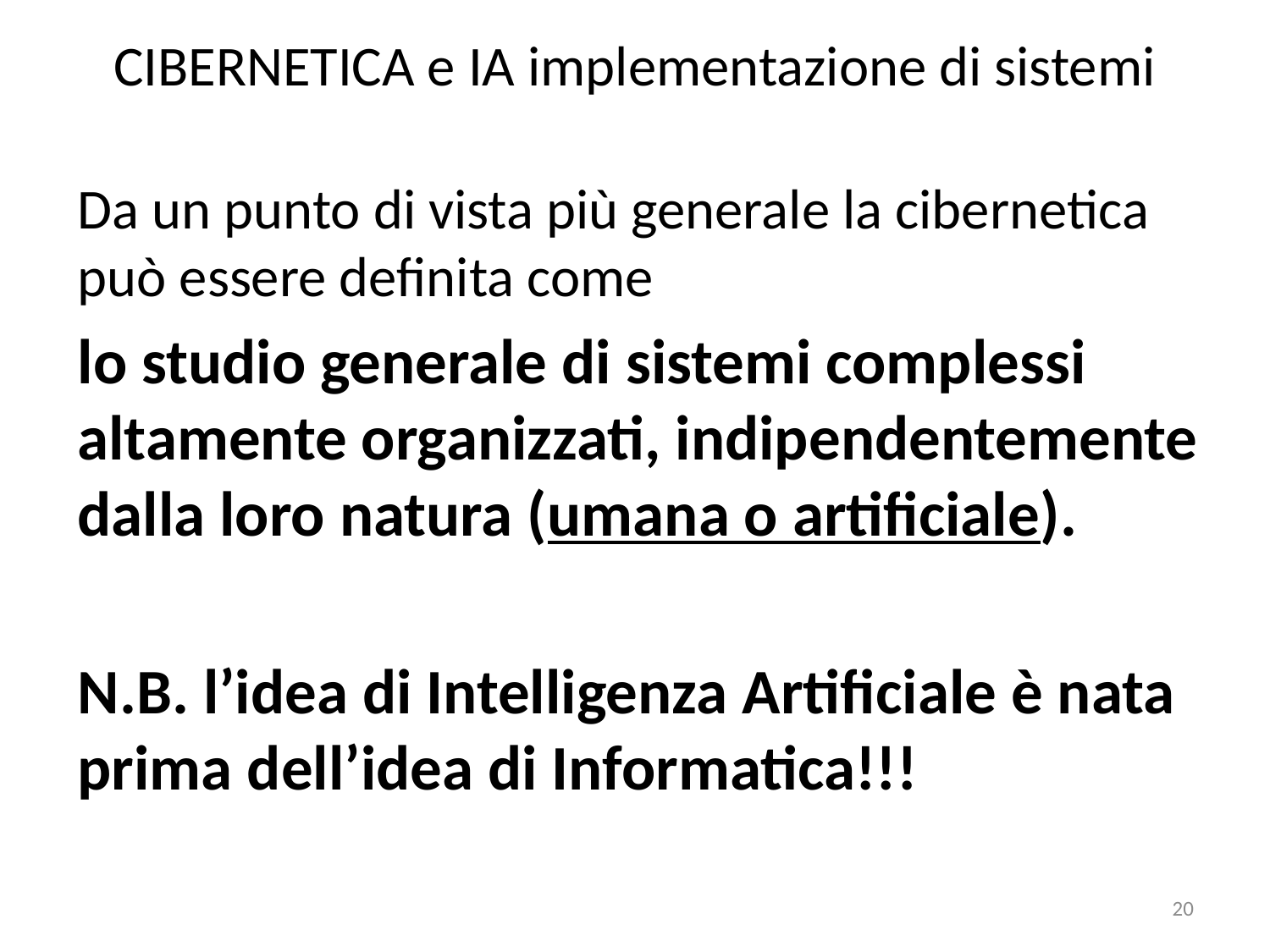

# CIBERNETICA e IA implementazione di sistemi
Da un punto di vista più generale la cibernetica può essere definita come
lo studio generale di sistemi complessi altamente organizzati, indipendentemente dalla loro natura (umana o artificiale).

N.B. l’idea di Intelligenza Artificiale è nata prima dell’idea di Informatica!!!
20